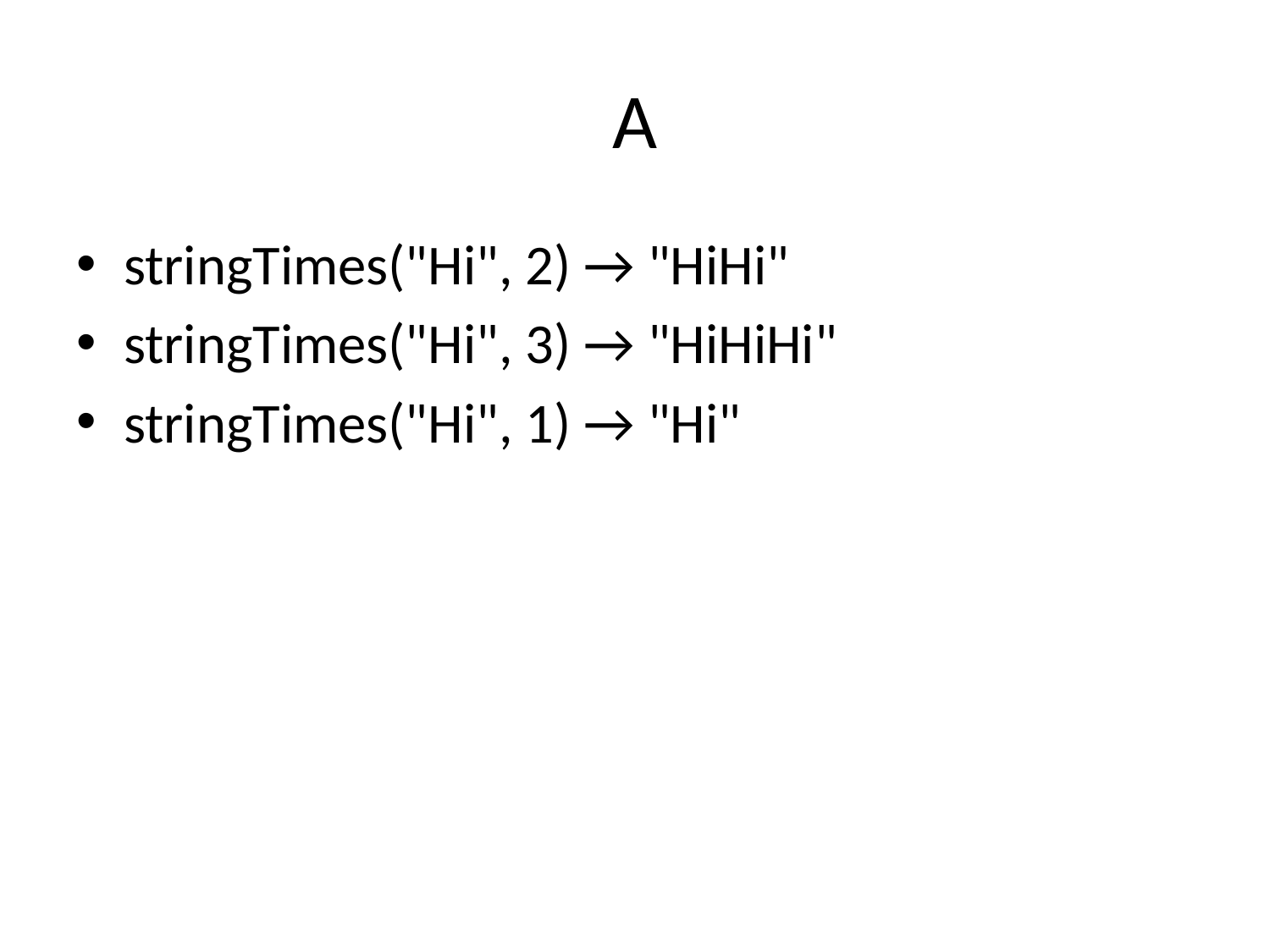

# A
stringTimes("Hi", 2) → "HiHi"
stringTimes("Hi", 3) → "HiHiHi"
stringTimes("Hi", 1) → "Hi"